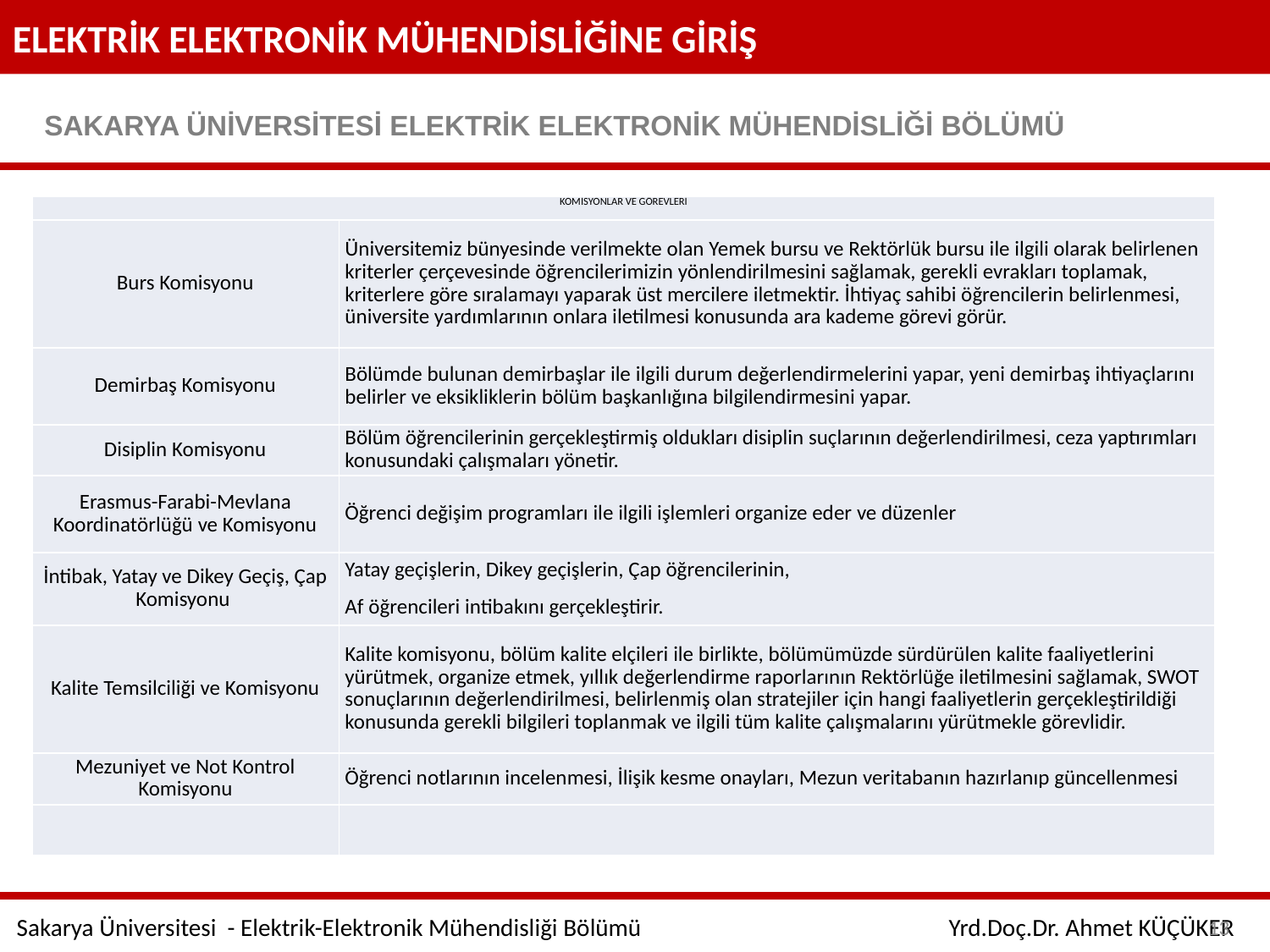

ELEKTRİK ELEKTRONİK MÜHENDİSLİĞİNE GİRİŞ

SAKARYA ÜNİVERSİTESİ ELEKTRİK ELEKTRONİK MÜHENDİSLİĞİ BÖLÜMÜ

| KOMİSYONLAR VE GÖREVLERİ |  |
| --- | --- |
| Burs Komisyonu | Üniversitemiz bünyesinde verilmekte olan Yemek bursu ve Rektörlük bursu ile ilgili olarak belirlenen kriterler çerçevesinde öğrencilerimizin yönlendirilmesini sağlamak, gerekli evrakları toplamak, kriterlere göre sıralamayı yaparak üst mercilere iletmektir. İhtiyaç sahibi öğrencilerin belirlenmesi, üniversite yardımlarının onlara iletilmesi konusunda ara kademe görevi görür. |
| Demirbaş Komisyonu | Bölümde bulunan demirbaşlar ile ilgili durum değerlendirmelerini yapar, yeni demirbaş ihtiyaçlarını belirler ve eksikliklerin bölüm başkanlığına bilgilendirmesini yapar. |
| Disiplin Komisyonu | Bölüm öğrencilerinin gerçekleştirmiş oldukları disiplin suçlarının değerlendirilmesi, ceza yaptırımları konusundaki çalışmaları yönetir. |
| Erasmus-Farabi-Mevlana Koordinatörlüğü ve Komisyonu | Öğrenci değişim programları ile ilgili işlemleri organize eder ve düzenler |
| İntibak, Yatay ve Dikey Geçiş, Çap Komisyonu | Yatay geçişlerin, Dikey geçişlerin, Çap öğrencilerinin, Af öğrencileri intibakını gerçekleştirir. |
| Kalite Temsilciliği ve Komisyonu | Kalite komisyonu, bölüm kalite elçileri ile birlikte, bölümümüzde sürdürülen kalite faaliyetlerini yürütmek, organize etmek, yıllık değerlendirme raporlarının Rektörlüğe iletilmesini sağlamak, SWOT sonuçlarının değerlendirilmesi, belirlenmiş olan stratejiler için hangi faaliyetlerin gerçekleştirildiği konusunda gerekli bilgileri toplanmak ve ilgili tüm kalite çalışmalarını yürütmekle görevlidir. |
| Mezuniyet ve Not Kontrol Komisyonu | Öğrenci notlarının incelenmesi, İlişik kesme onayları, Mezun veritabanın hazırlanıp güncellenmesi |
|  |  |
13
Sakarya Üniversitesi  - Elektrik-Elektronik Mühendisliği Bölümü
Yrd.Doç.Dr. Ahmet KÜÇÜKER